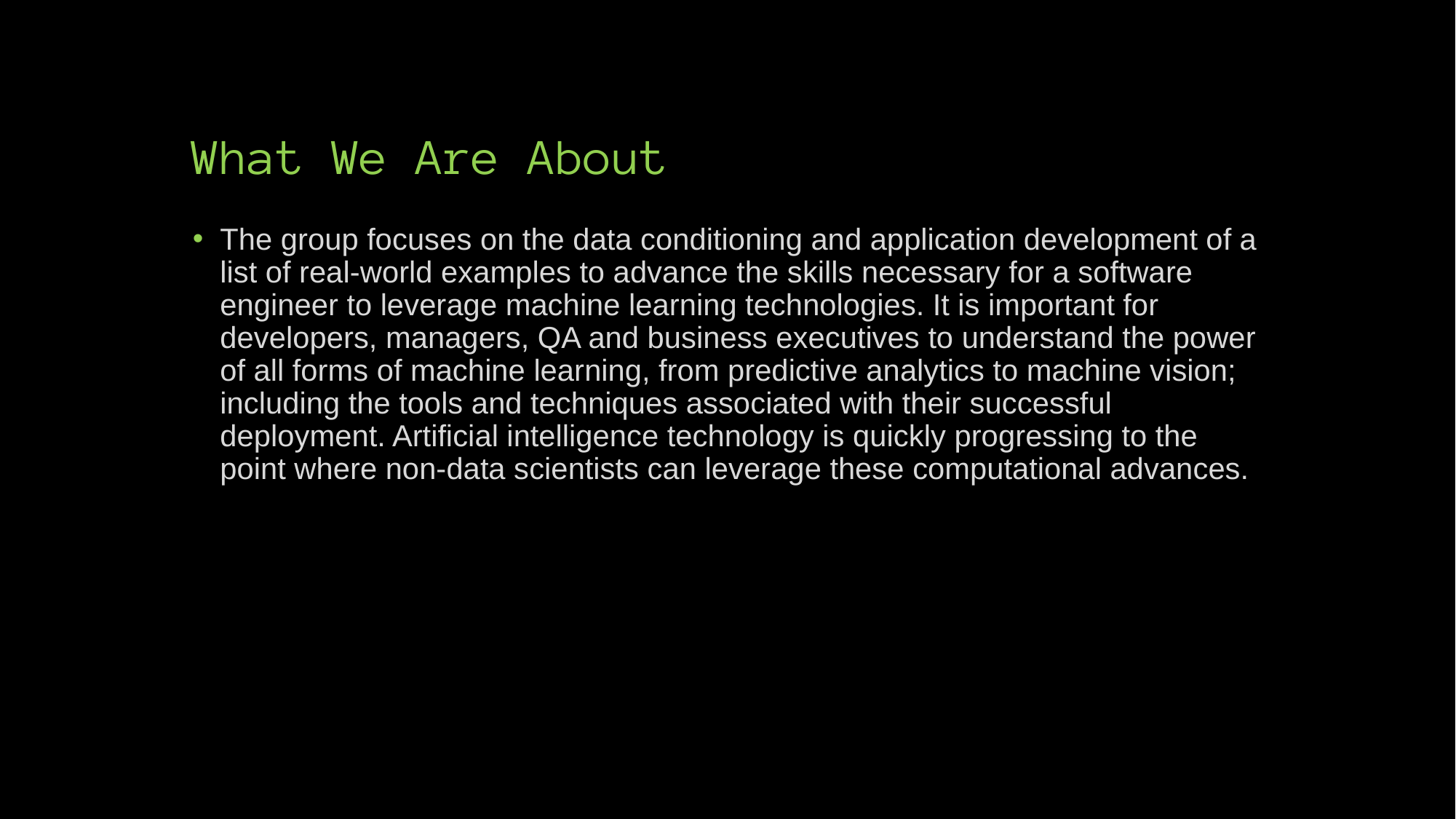

# What We Are About
The group focuses on the data conditioning and application development of a list of real-world examples to advance the skills necessary for a software engineer to leverage machine learning technologies. It is important for developers, managers, QA and business executives to understand the power of all forms of machine learning, from predictive analytics to machine vision; including the tools and techniques associated with their successful deployment. Artificial intelligence technology is quickly progressing to the point where non-data scientists can leverage these computational advances.